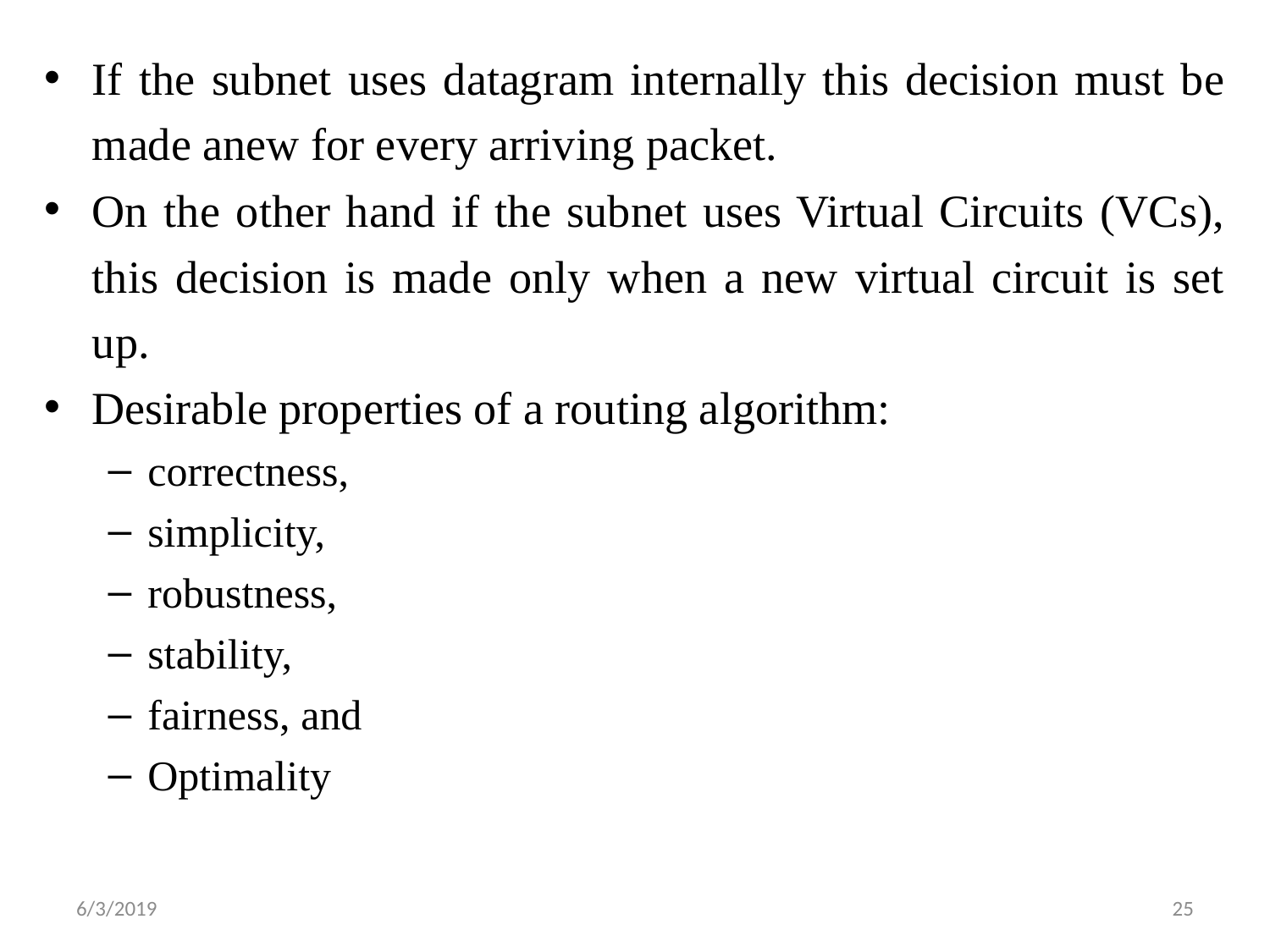

If the subnet uses datagram internally this decision must be made anew for every arriving packet.
On the other hand if the subnet uses Virtual Circuits (VCs), this decision is made only when a new virtual circuit is set up.
Desirable properties of a routing algorithm:
correctness,
simplicity,
robustness,
stability,
fairness, and
Optimality

6/3/2019
25